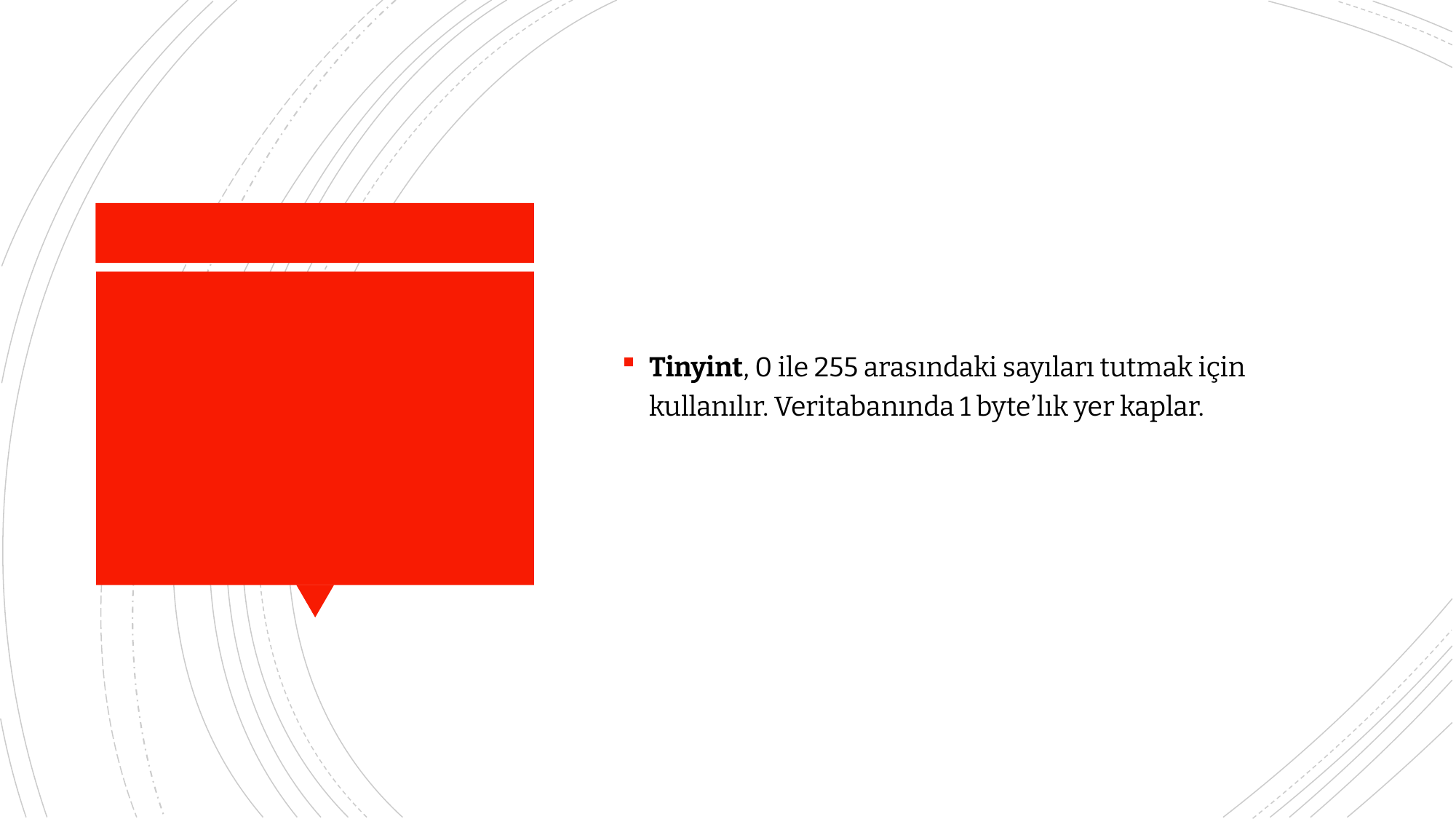

Tinyint, 0 ile 255 arasındaki sayıları tutmak için kullanılır. Veritabanında 1 byte’lık yer kaplar.

#